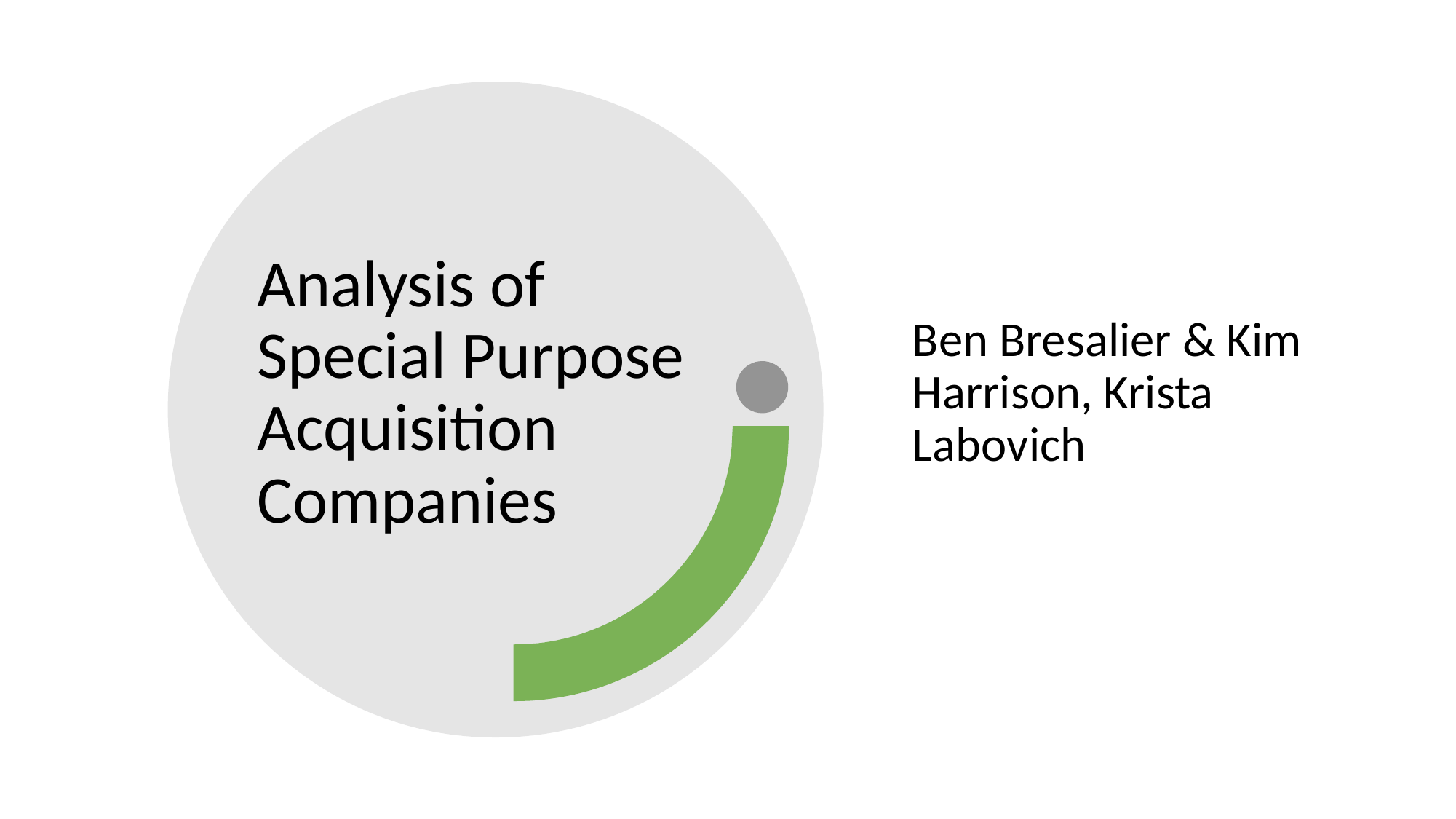

# Analysis of Special Purpose Acquisition Companies
Ben Bresalier & Kim Harrison, Krista Labovich